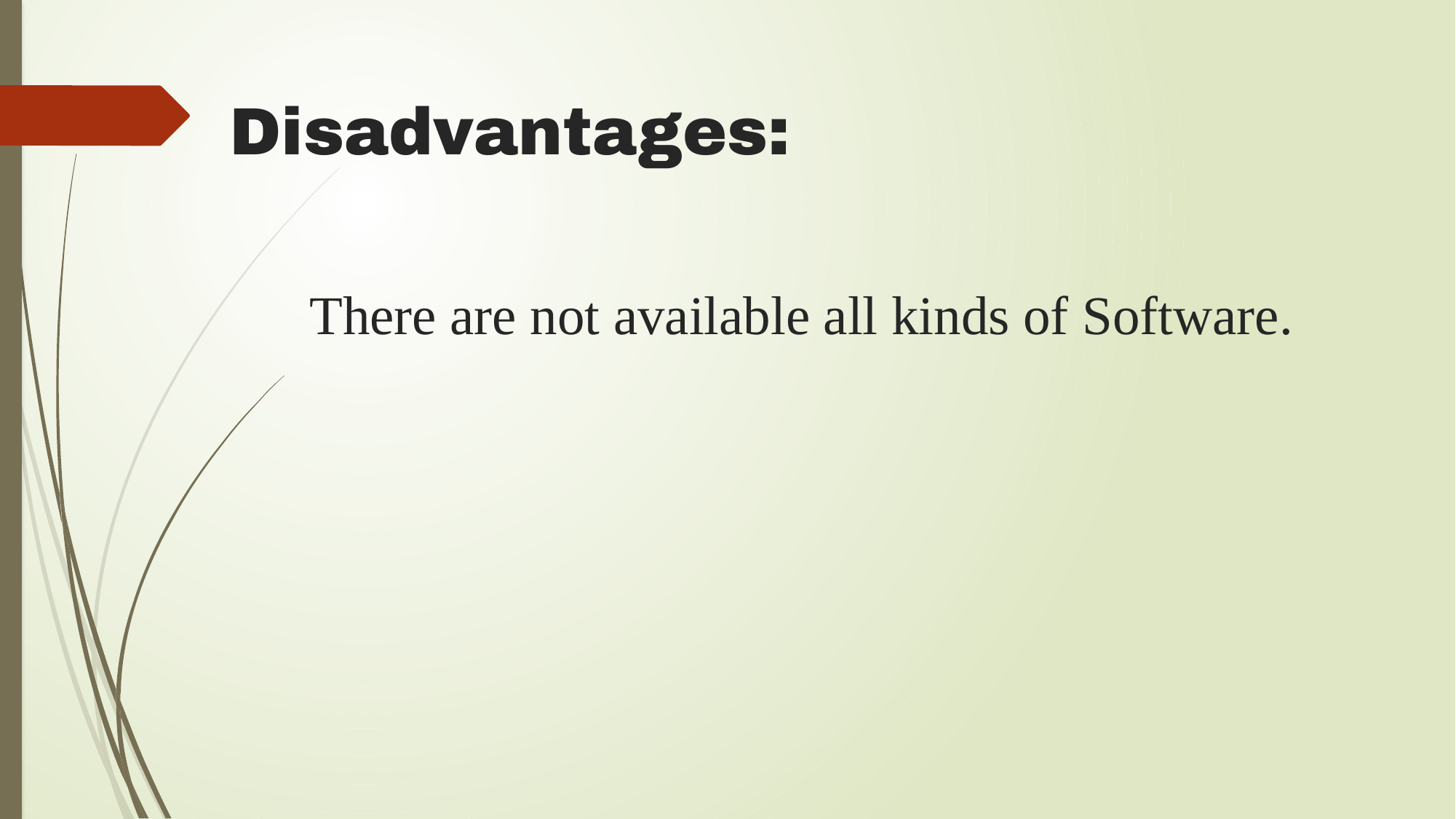

# Disadvantages:
There are not available all kinds of Software.